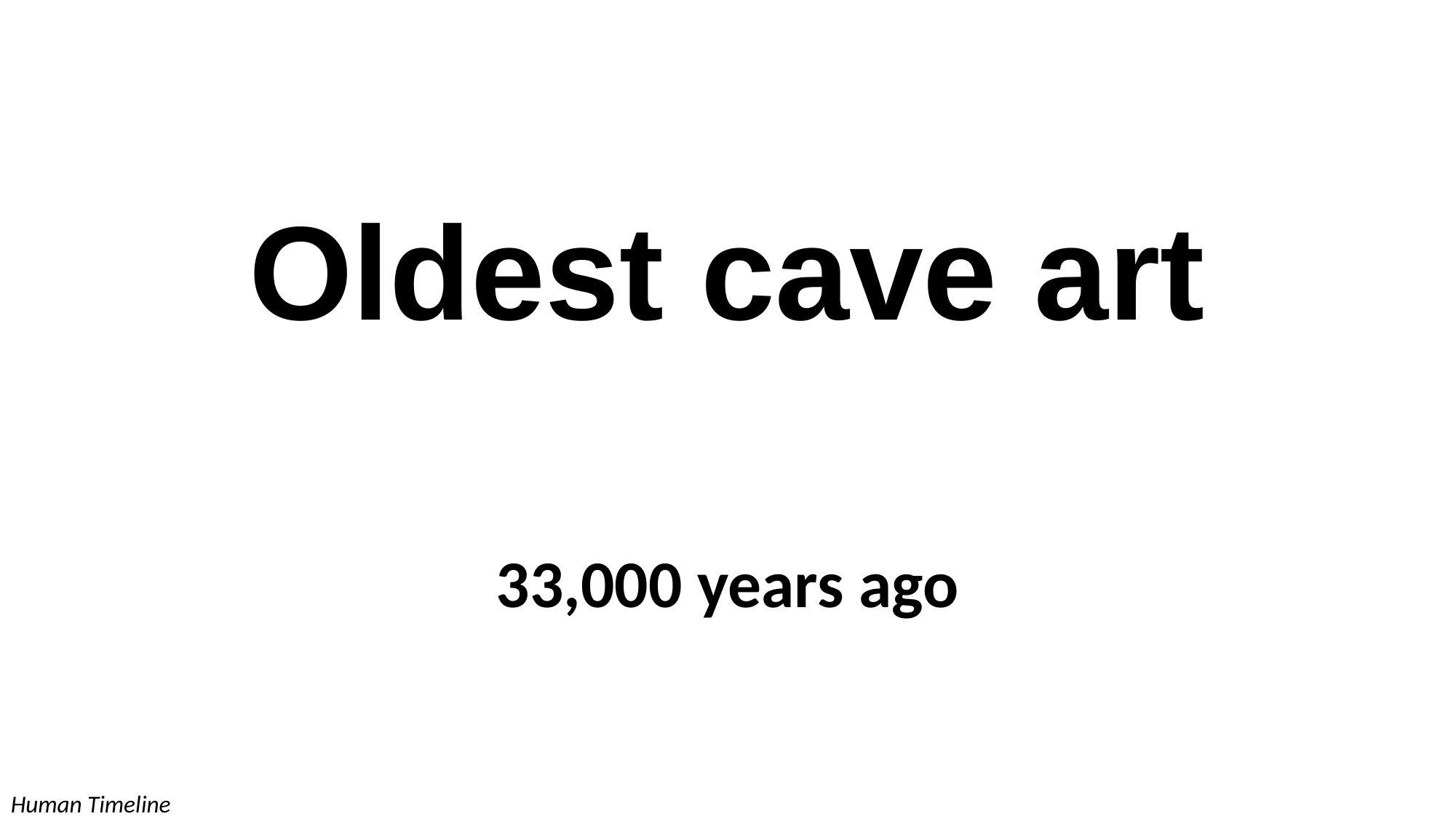

# Oldest cave art
33,000 years ago
Human Timeline